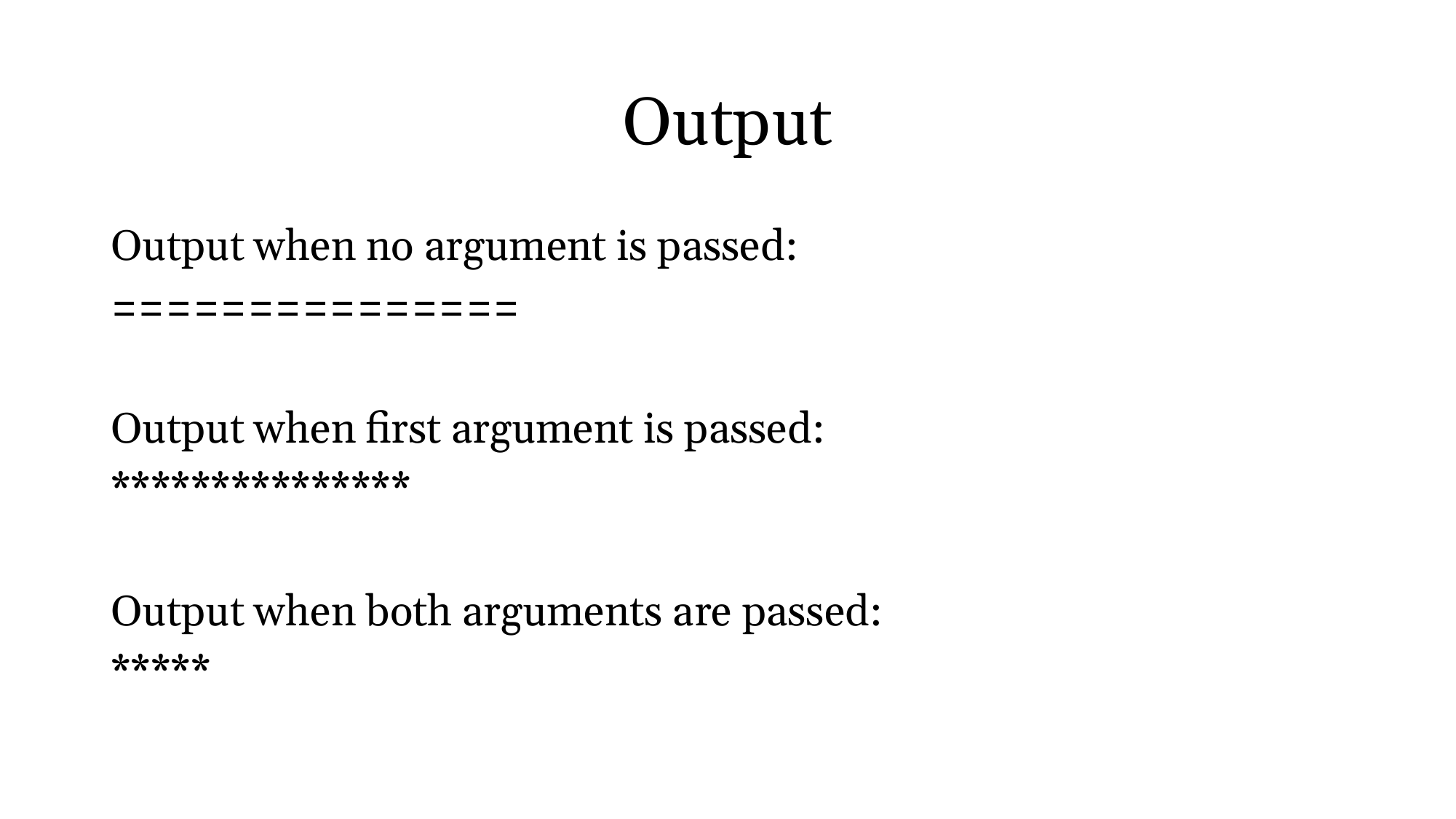

# Output
Output when no argument is passed:
===============

Output when first argument is passed:
***************

Output when both arguments are passed:
*****